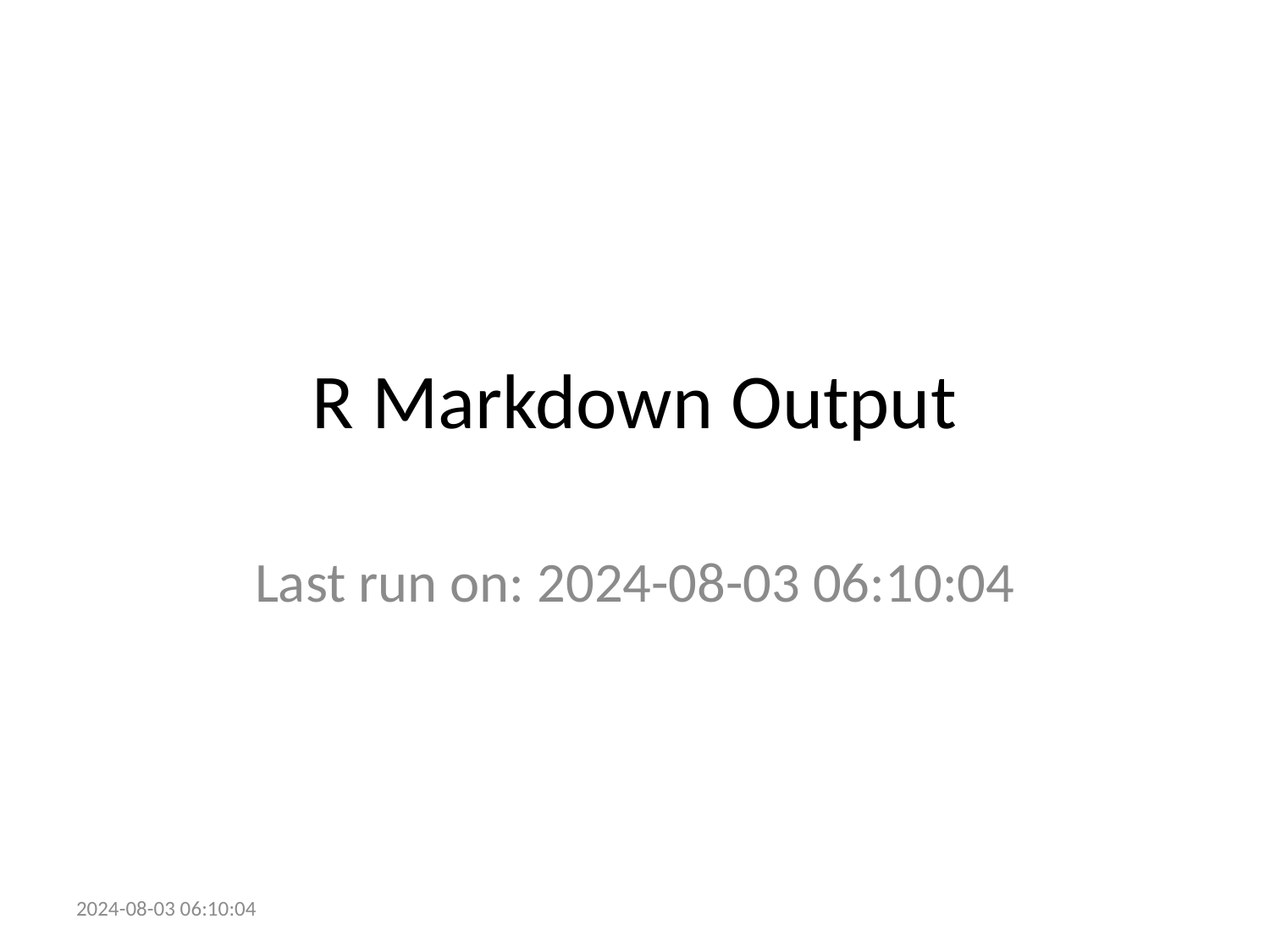

# R Markdown Output
Last run on: 2024-08-03 06:10:04
2024-08-03 06:10:04